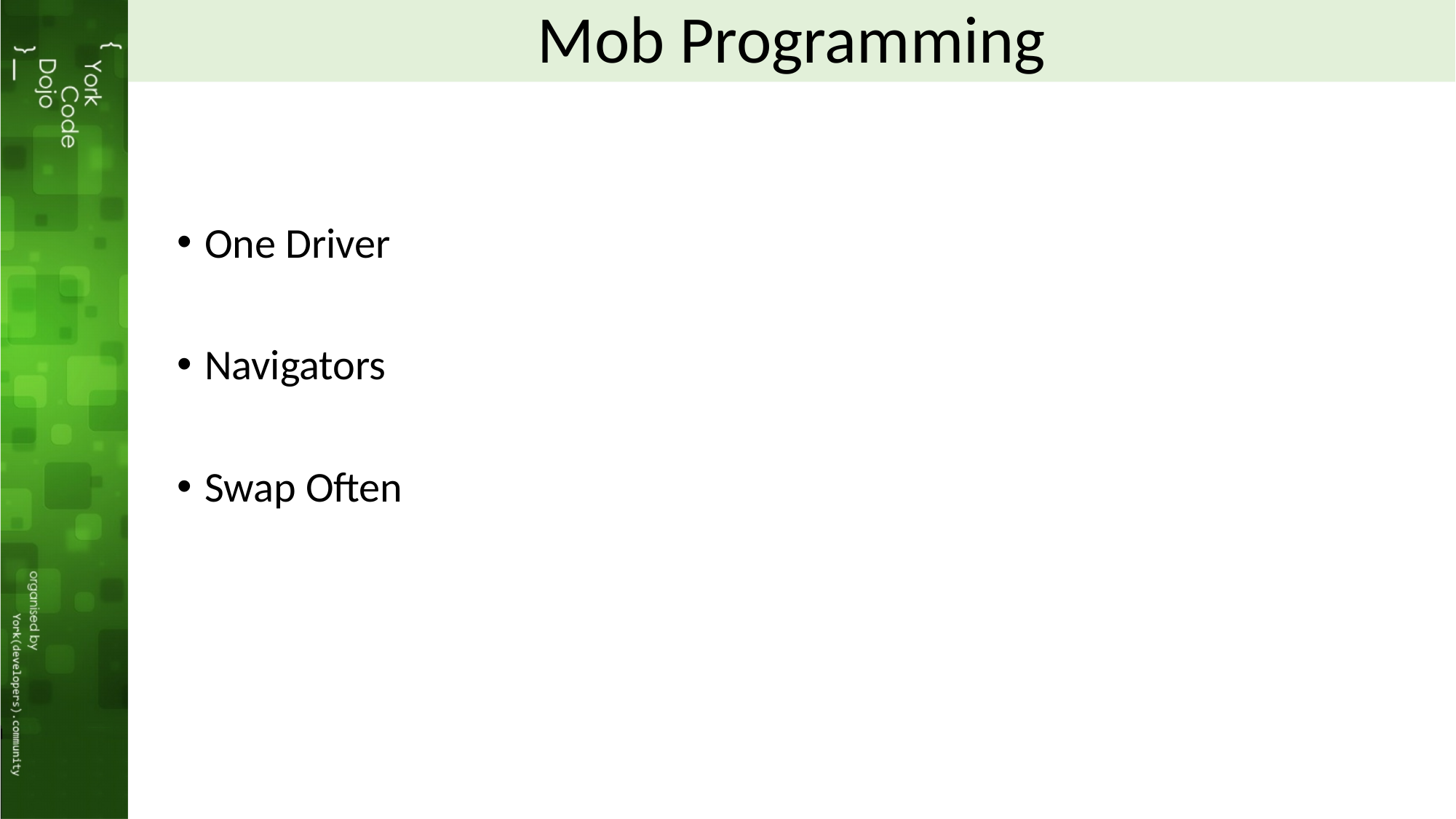

# Mob Programming

One Driver

Navigators

Swap Often